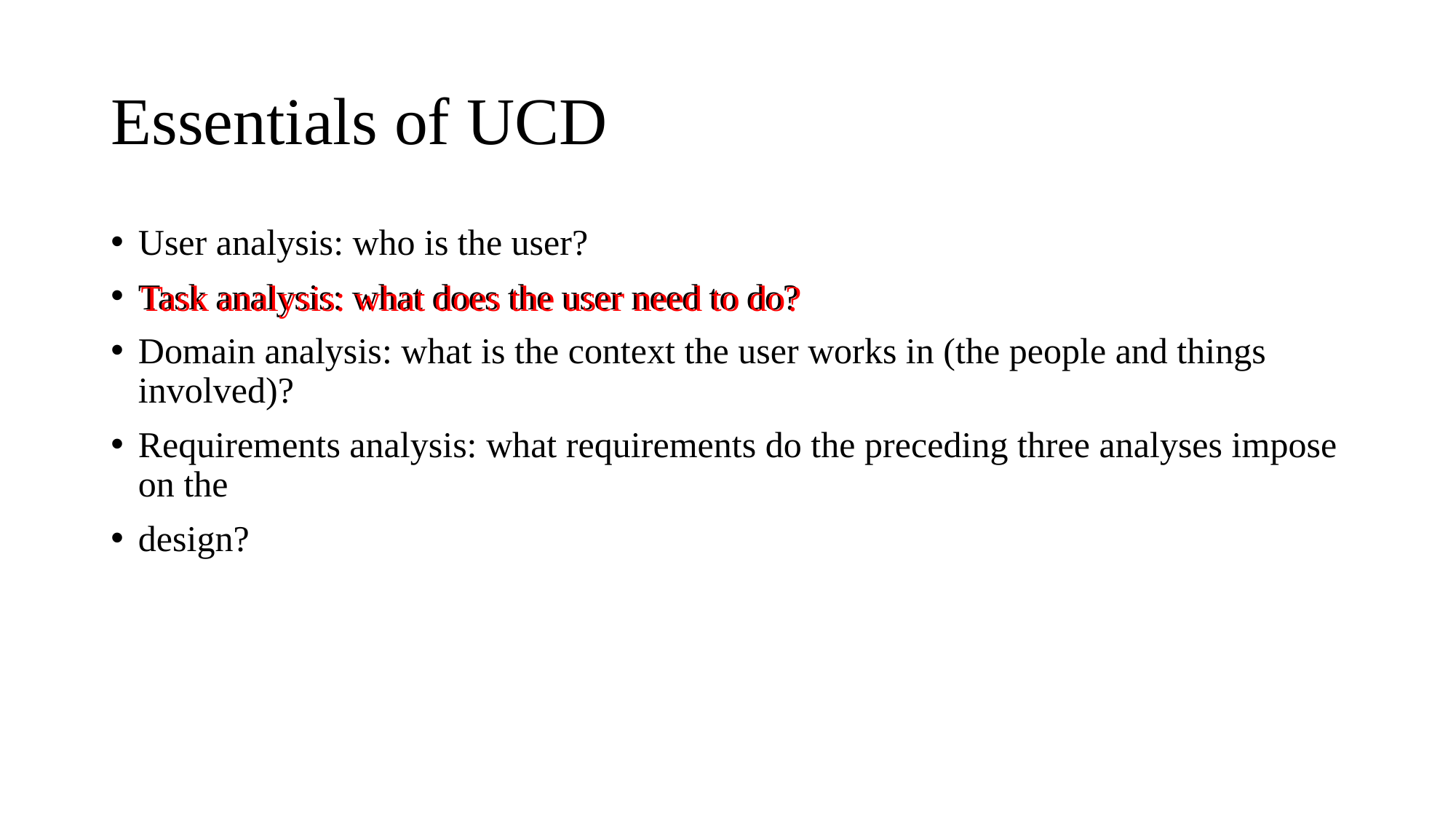

# Essentials of UCD
User analysis: who is the user?
Task analysis: what does the user need to do?
Domain analysis: what is the context the user works in (the people and things involved)?
Requirements analysis: what requirements do the preceding three analyses impose on the
design?
Task analysis: what does the user need to do?